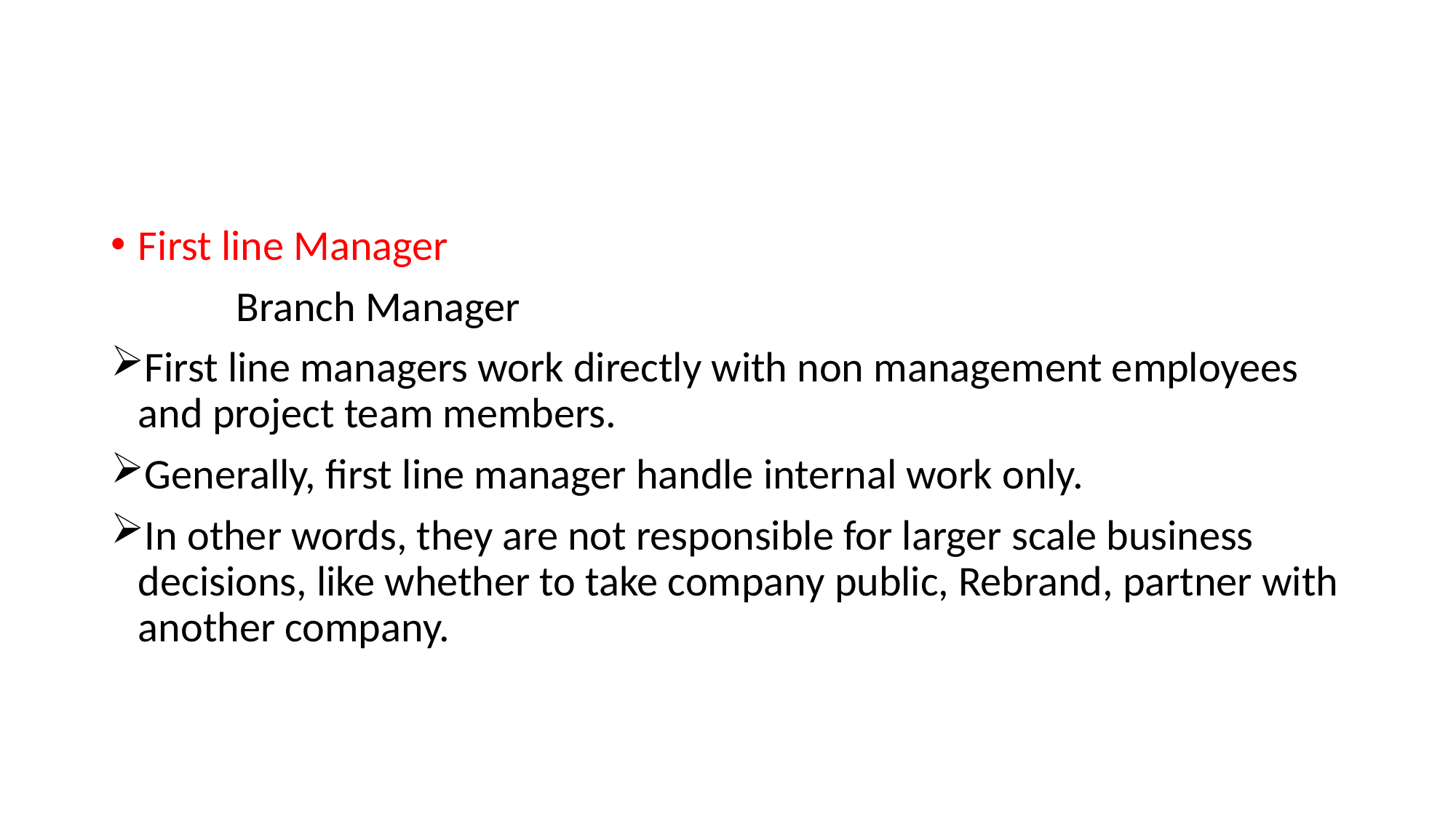

#
First line Manager
             Branch Manager
First line managers work directly with non management employees and project team members.
Generally, first line manager handle internal work only.
In other words, they are not responsible for larger scale business decisions, like whether to take company public, Rebrand, partner with another company.